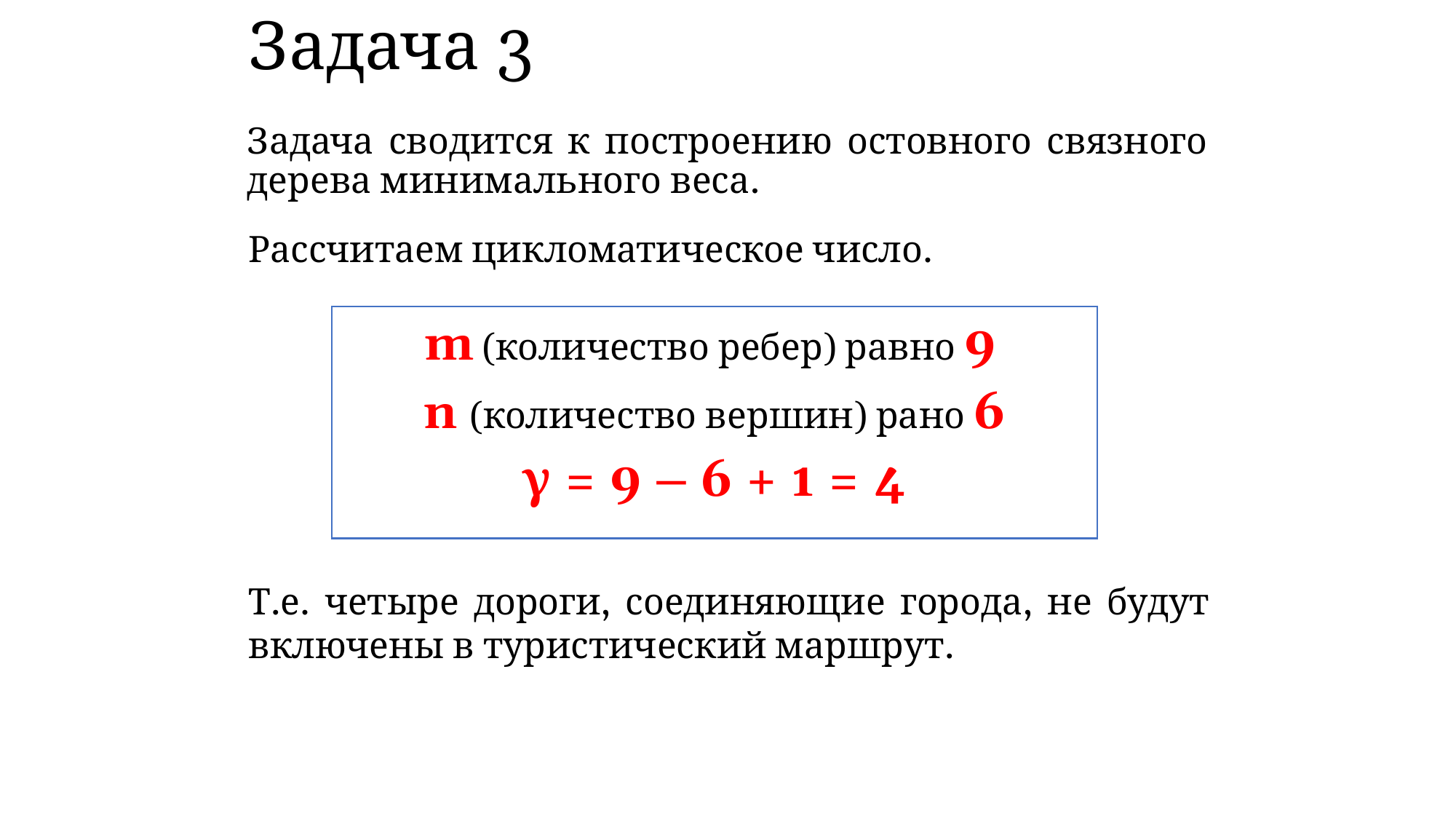

# Задача 3
Задача сводится к построению остовного связного дерева минимального веса.
Рассчитаем цикломатическое число.
m (количество ребер) равно 9
n (количество вершин) рано 6
γ = 9 – 6 + 1 = 4
Т.е. четыре дороги, соединяющие города, не будут включены в туристический маршрут.